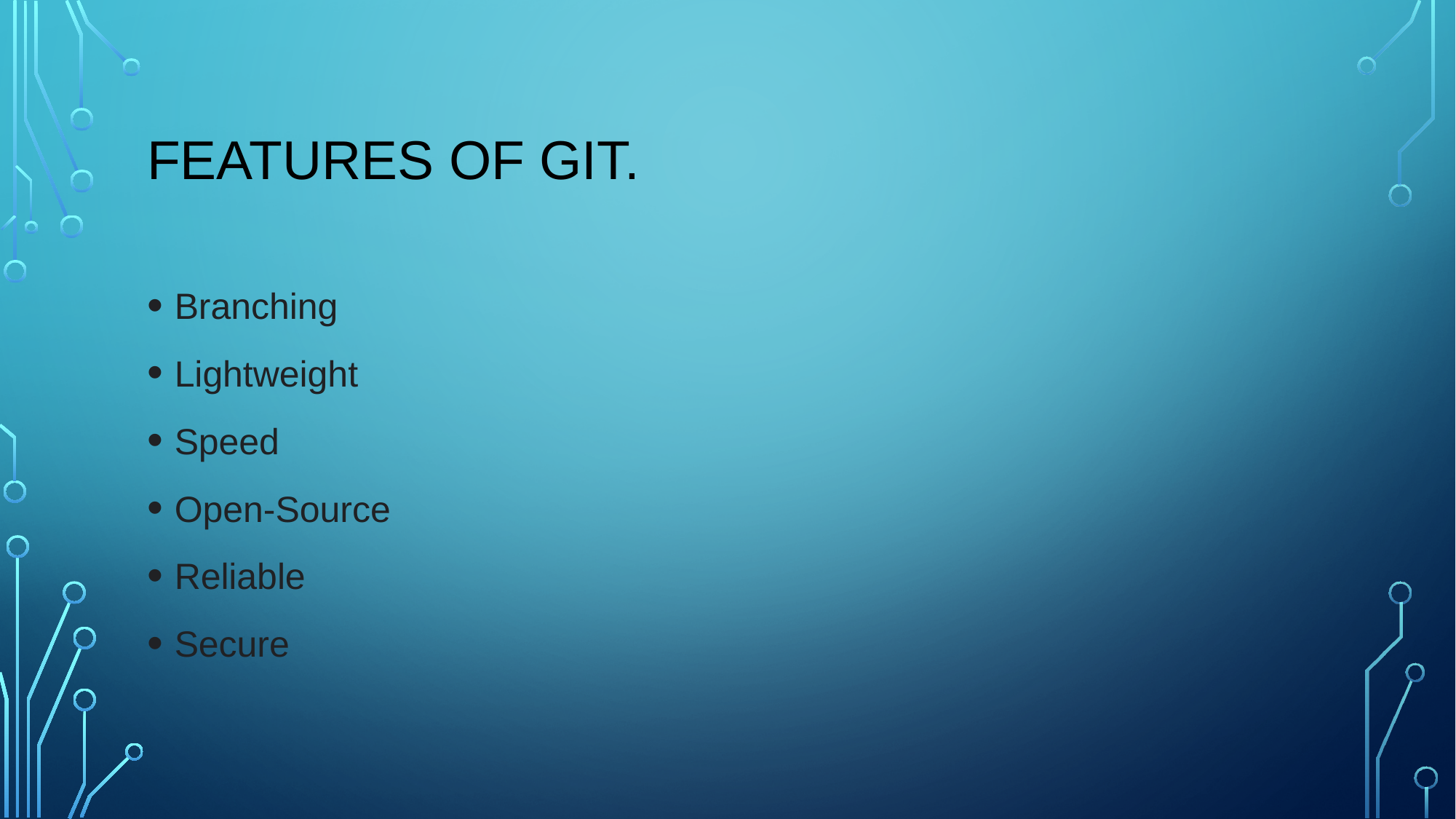

# Features of git.
Branching
Lightweight
Speed
Open-Source
Reliable
Secure